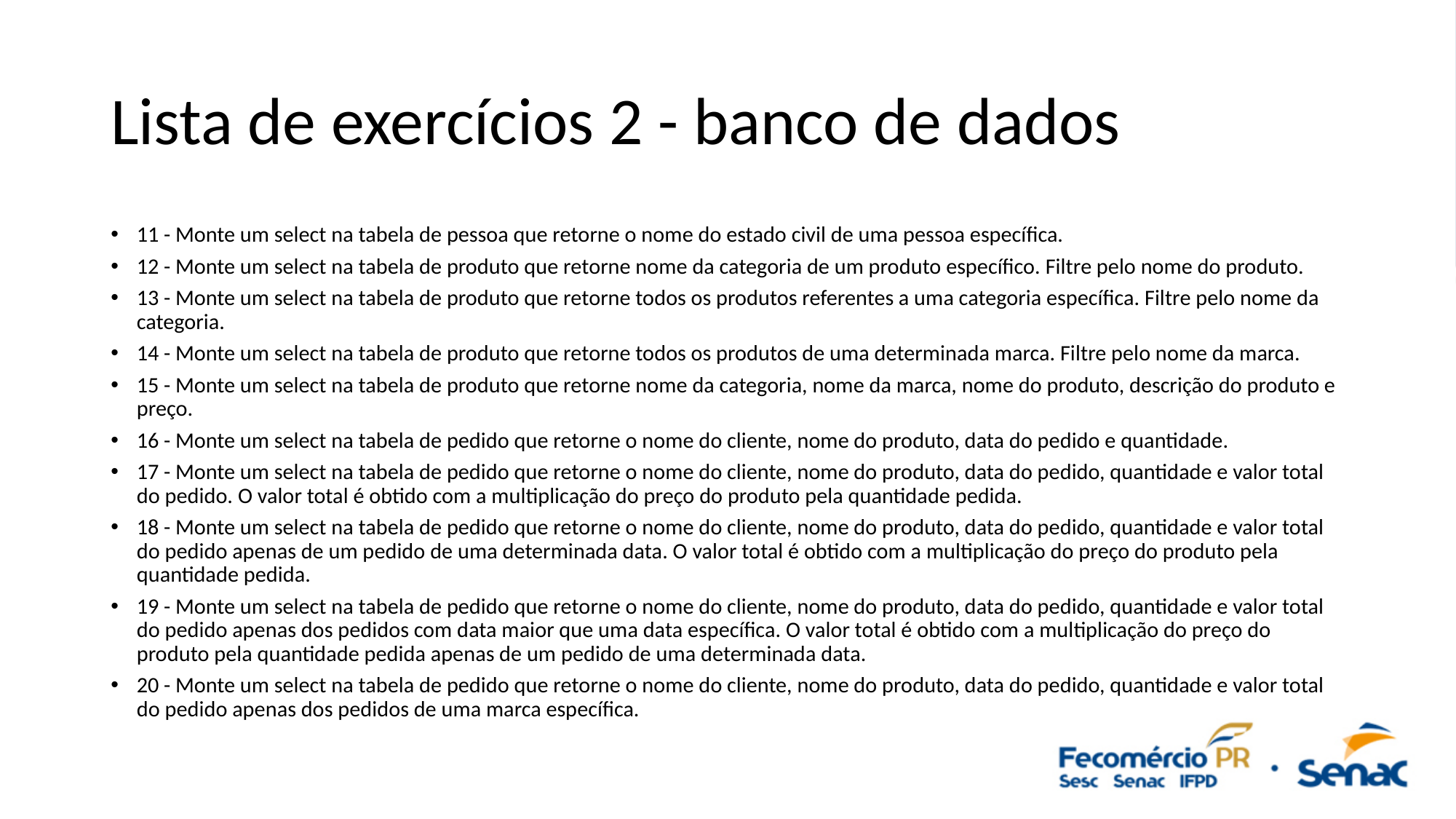

# Lista de exercícios 2 - banco de dados
11 - Monte um select na tabela de pessoa que retorne o nome do estado civil de uma pessoa específica.
12 - Monte um select na tabela de produto que retorne nome da categoria de um produto específico. Filtre pelo nome do produto.
13 - Monte um select na tabela de produto que retorne todos os produtos referentes a uma categoria específica. Filtre pelo nome da categoria.
14 - Monte um select na tabela de produto que retorne todos os produtos de uma determinada marca. Filtre pelo nome da marca.
15 - Monte um select na tabela de produto que retorne nome da categoria, nome da marca, nome do produto, descrição do produto e preço.
16 - Monte um select na tabela de pedido que retorne o nome do cliente, nome do produto, data do pedido e quantidade.
17 - Monte um select na tabela de pedido que retorne o nome do cliente, nome do produto, data do pedido, quantidade e valor total do pedido. O valor total é obtido com a multiplicação do preço do produto pela quantidade pedida.
18 - Monte um select na tabela de pedido que retorne o nome do cliente, nome do produto, data do pedido, quantidade e valor total do pedido apenas de um pedido de uma determinada data. O valor total é obtido com a multiplicação do preço do produto pela quantidade pedida.
19 - Monte um select na tabela de pedido que retorne o nome do cliente, nome do produto, data do pedido, quantidade e valor total do pedido apenas dos pedidos com data maior que uma data específica. O valor total é obtido com a multiplicação do preço do produto pela quantidade pedida apenas de um pedido de uma determinada data.
20 - Monte um select na tabela de pedido que retorne o nome do cliente, nome do produto, data do pedido, quantidade e valor total do pedido apenas dos pedidos de uma marca específica.